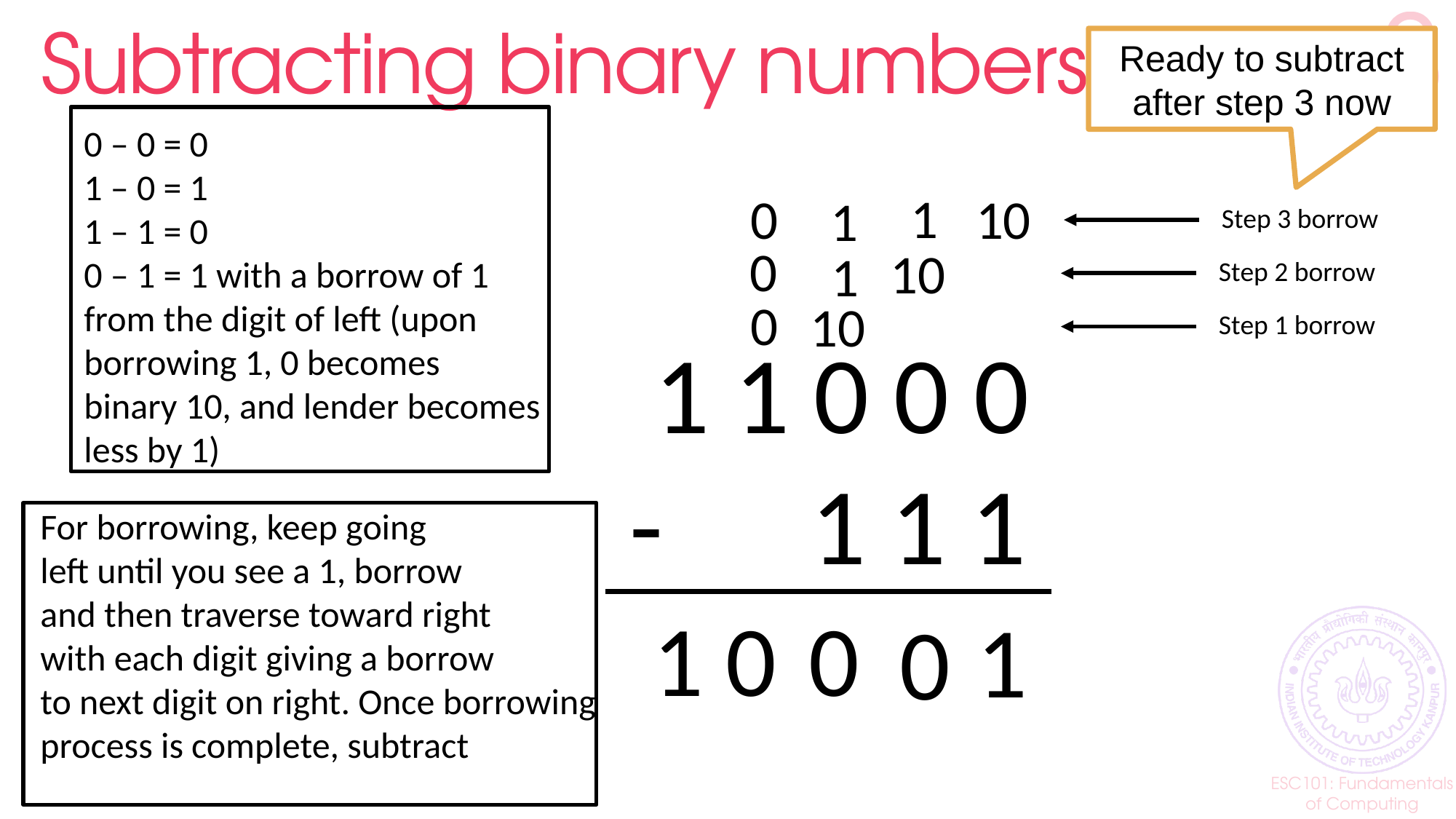

# Subtracting binary numbers
8
Ready to subtract after step 3 now

0 – 0 = 0
1 – 0 = 1
1 – 1 = 0
0 – 1 = 1 with a borrow of 1
from the digit of left (upon
borrowing 1, 0 becomes
binary 10, and lender becomes
less by 1)

1
0
10
1
Step 3 borrow
0
10
1
Step 2 borrow
0
10
Step 1 borrow
   1 1 0 0 0
  -      1 1 1
For borrowing, keep going
left until you see a 1, borrow
and then traverse toward right
with each digit giving a borrow
to next digit on right. Once borrowing
process is complete, subtract

1
0
0
1
0